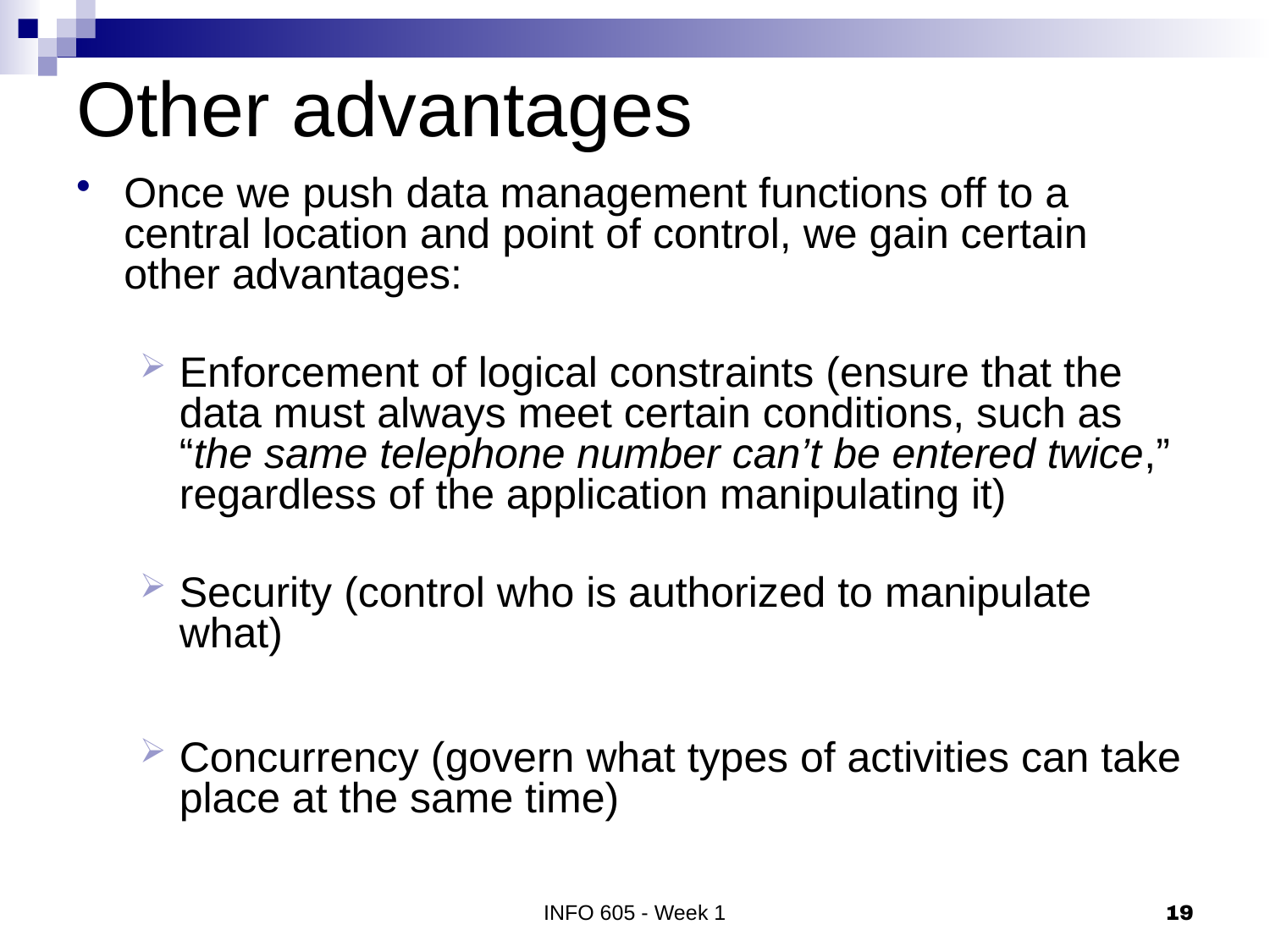

# Other advantages
Once we push data management functions off to a central location and point of control, we gain certain other advantages:

Enforcement of logical constraints (ensure that the data must always meet certain conditions, such as “the same telephone number can’t be entered twice,” regardless of the application manipulating it)

Security (control who is authorized to manipulate what)

Concurrency (govern what types of activities can take place at the same time)

INFO 605 - Week 1
19